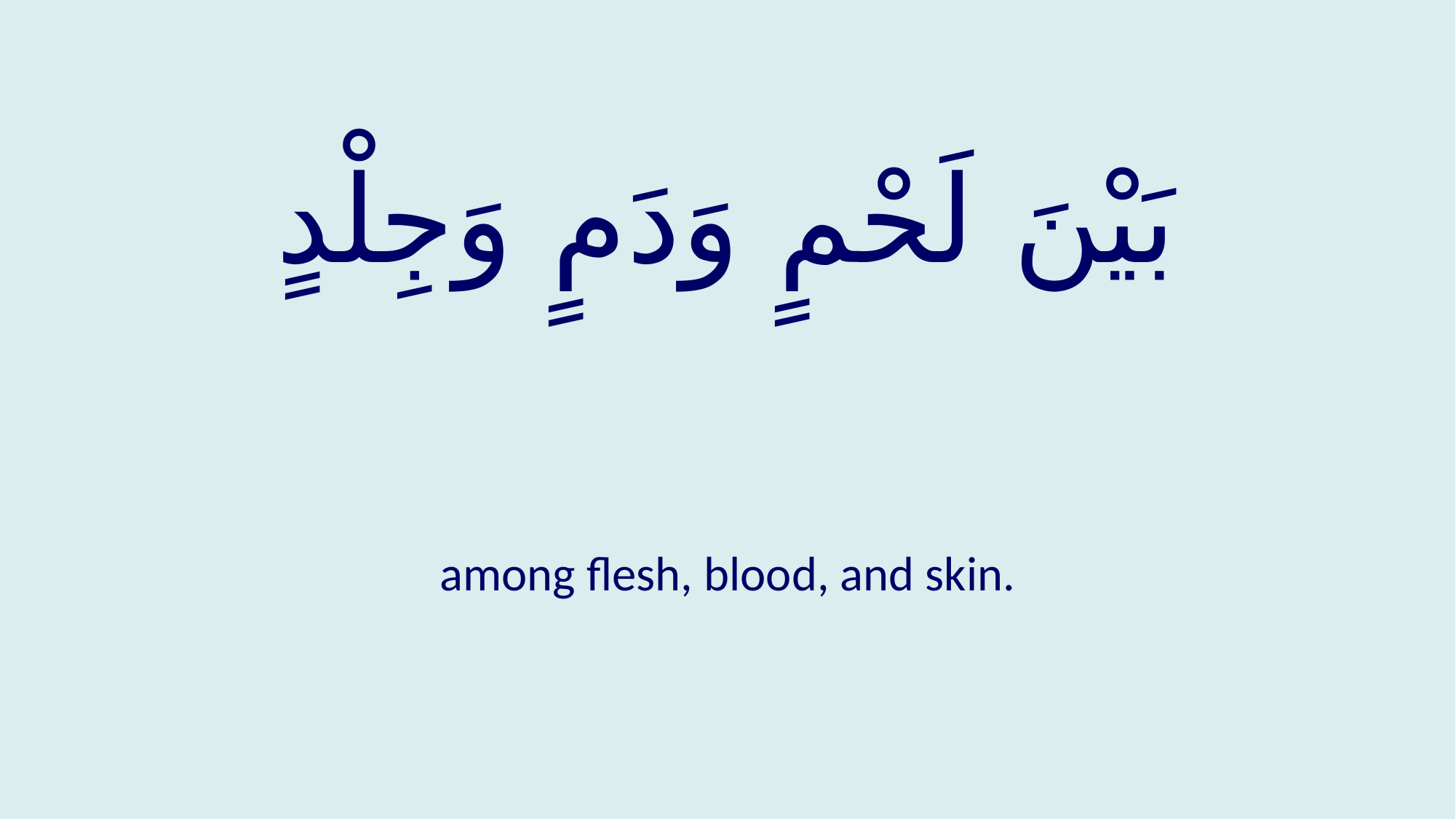

# بَیْنَ لَحْمٍ وَدَمٍ وَجِلْدٍ
among flesh, blood, and skin.